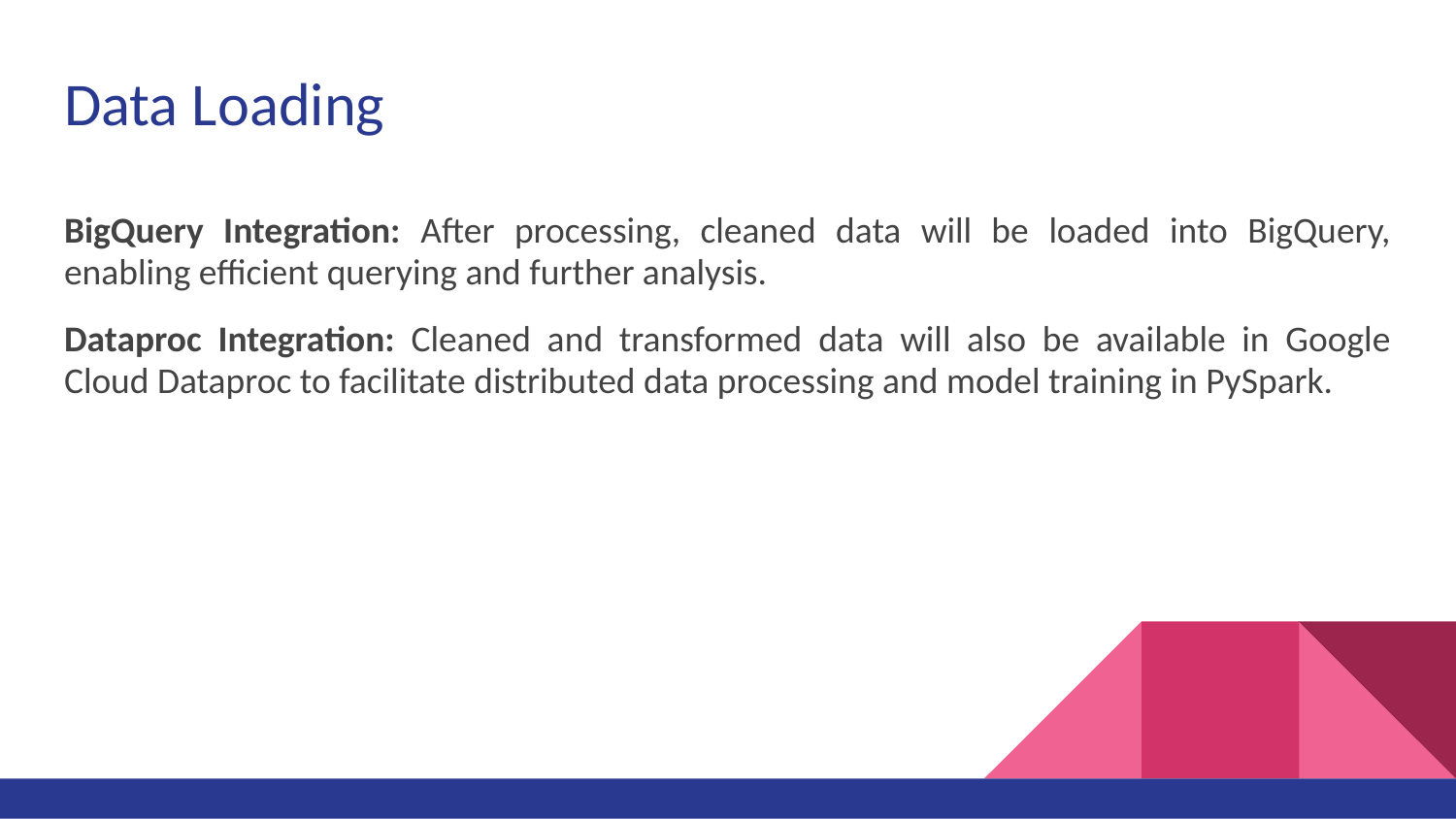

# Data Loading
BigQuery Integration: After processing, cleaned data will be loaded into BigQuery, enabling efficient querying and further analysis.
Dataproc Integration: Cleaned and transformed data will also be available in Google Cloud Dataproc to facilitate distributed data processing and model training in PySpark.